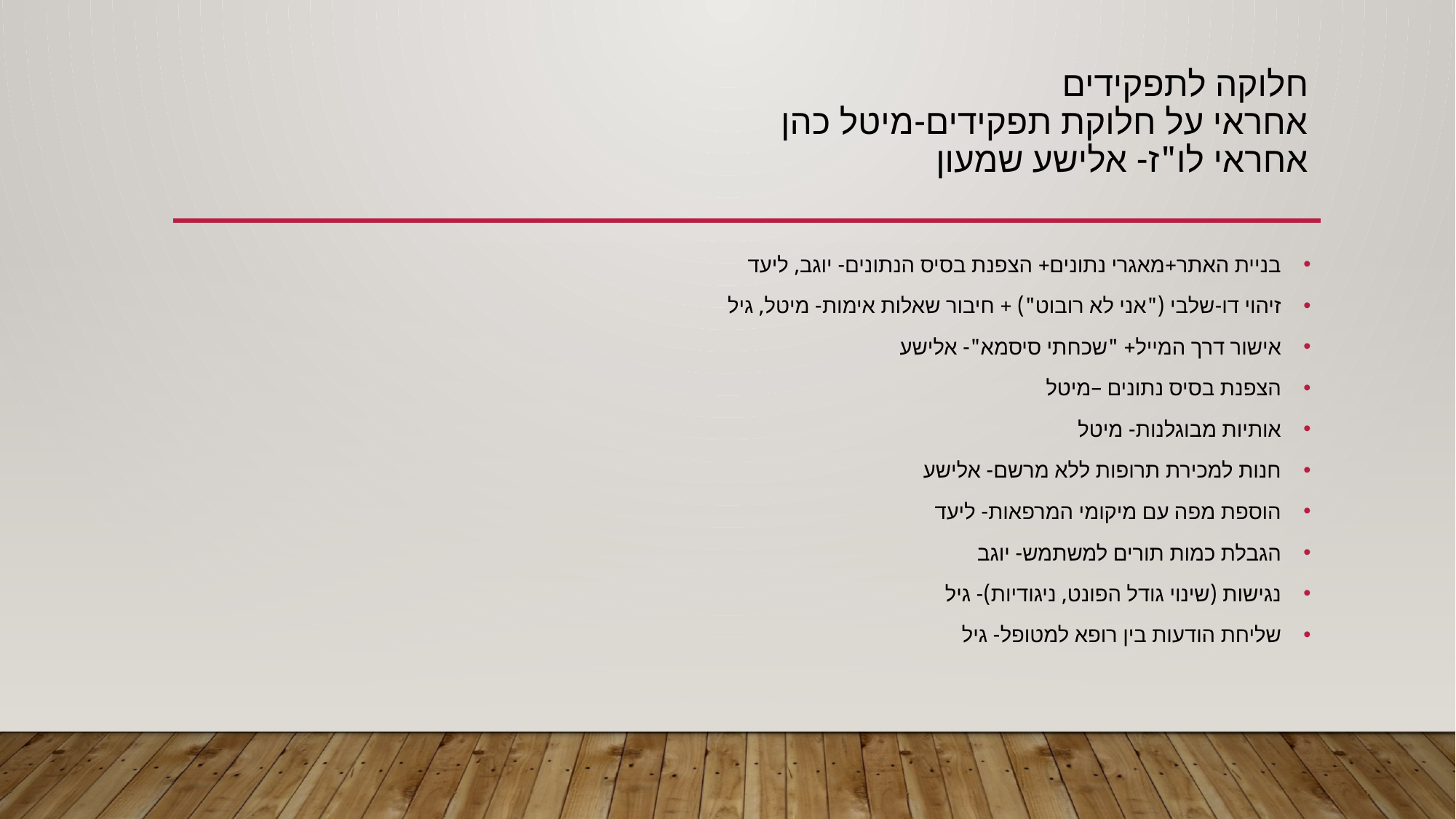

# חלוקה לתפקידים אחראי על חלוקת תפקידים-מיטל כהן אחראי לו"ז- אלישע שמעון
בניית האתר+מאגרי נתונים+ הצפנת בסיס הנתונים- יוגב, ליעד
זיהוי דו-שלבי ("אני לא רובוט") + חיבור שאלות אימות- מיטל, גיל
אישור דרך המייל+ "שכחתי סיסמא"- אלישע
הצפנת בסיס נתונים –מיטל
אותיות מבוגלנות- מיטל
חנות למכירת תרופות ללא מרשם- אלישע
הוספת מפה עם מיקומי המרפאות- ליעד
הגבלת כמות תורים למשתמש- יוגב
נגישות (שינוי גודל הפונט, ניגודיות)- גיל
שליחת הודעות בין רופא למטופל- גיל